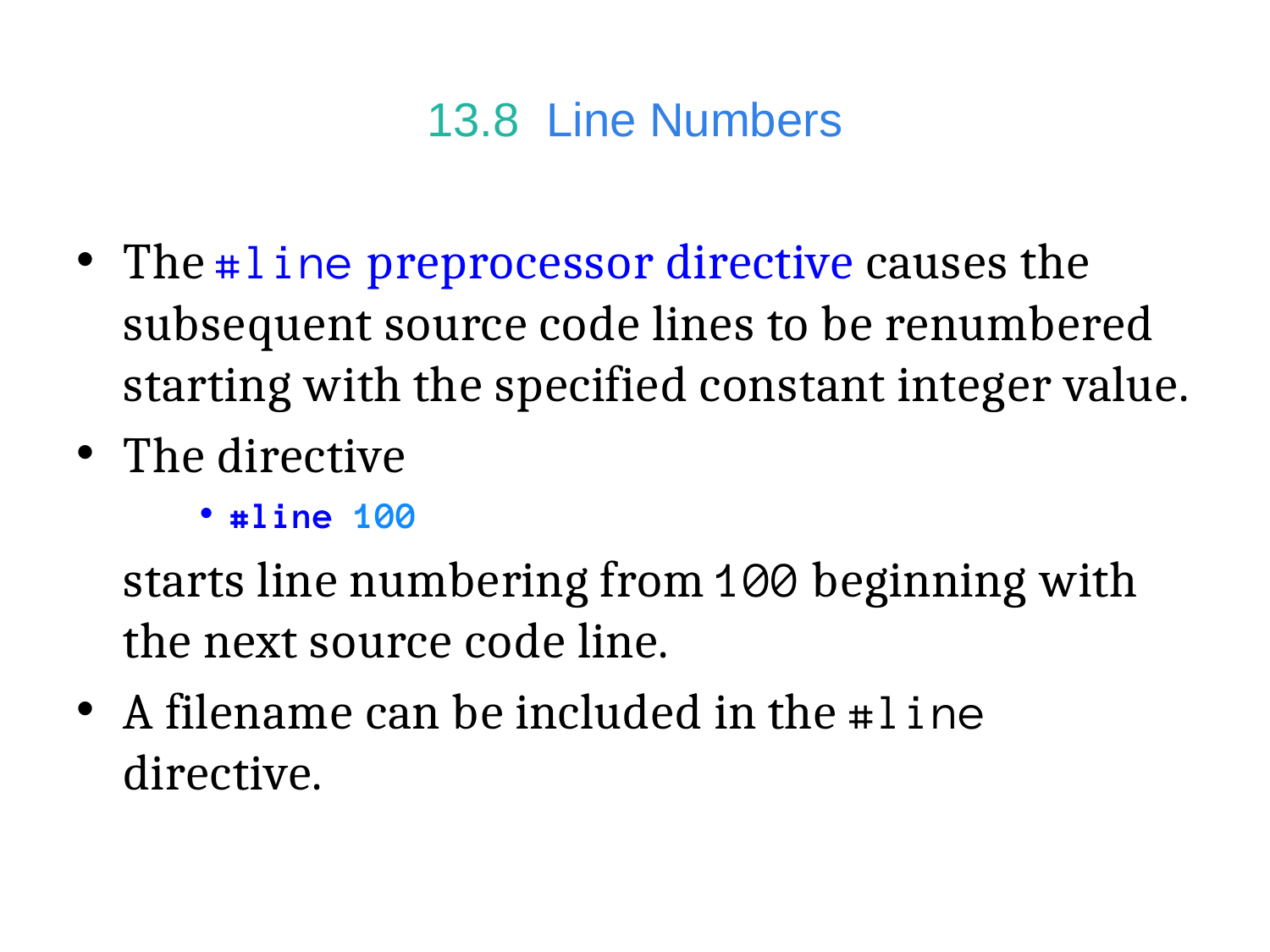

# 13.8  Line Numbers
The #line preprocessor directive causes the subsequent source code lines to be renumbered starting with the specified constant integer value.
The directive
#line 100
	starts line numbering from 100 beginning with the next source code line.
A filename can be included in the #line directive.